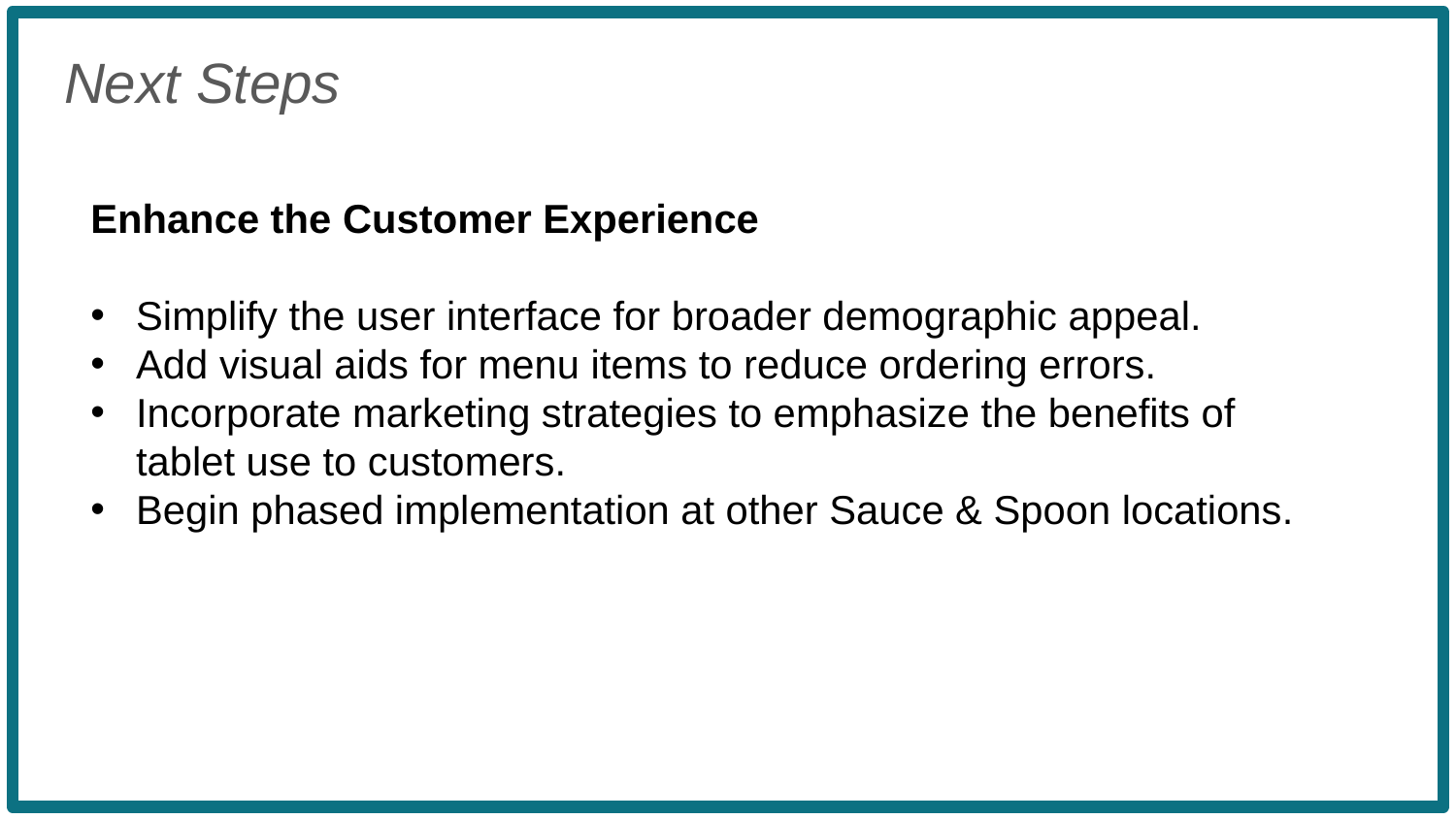

Next Steps
Enhance the Customer Experience

Simplify the user interface for broader demographic appeal.
Add visual aids for menu items to reduce ordering errors.
Incorporate marketing strategies to emphasize the benefits of tablet use to customers.
Begin phased implementation at other Sauce & Spoon locations.